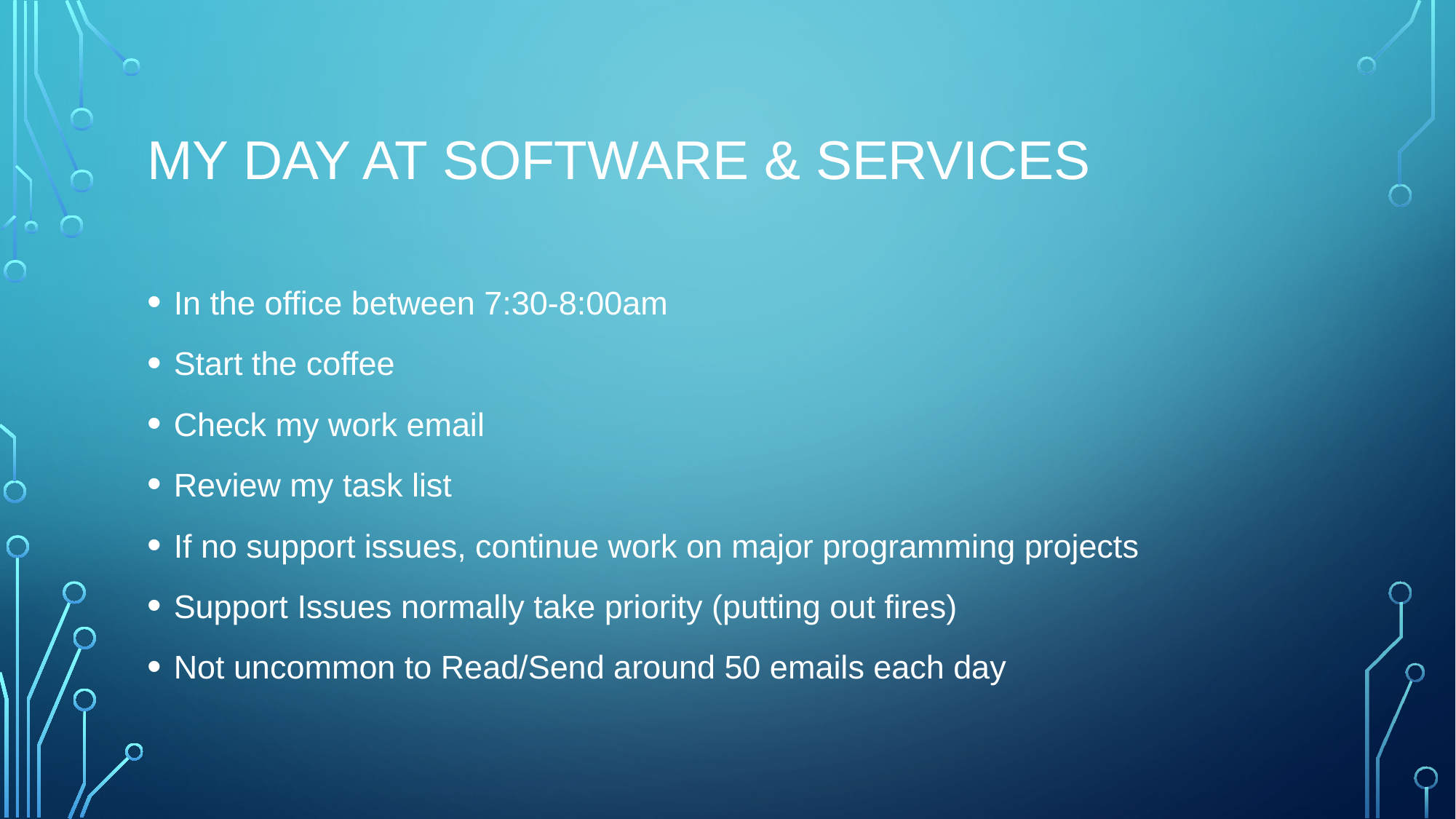

# My Day at Software & Services
In the office between 7:30-8:00am
Start the coffee
Check my work email
Review my task list
If no support issues, continue work on major programming projects
Support Issues normally take priority (putting out fires)
Not uncommon to Read/Send around 50 emails each day